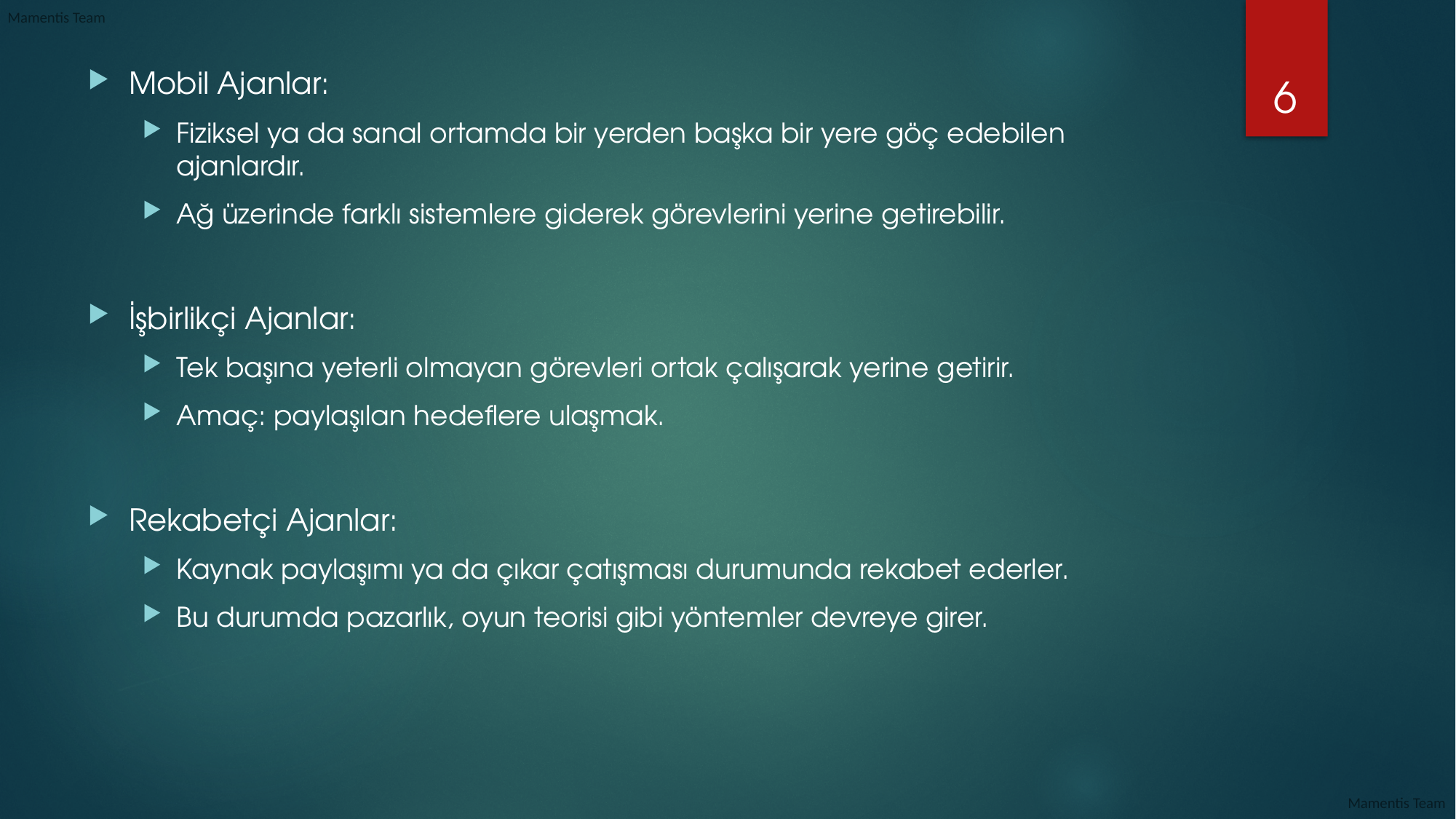

6
Mobil Ajanlar:
Fiziksel ya da sanal ortamda bir yerden başka bir yere göç edebilen ajanlardır.
Ağ üzerinde farklı sistemlere giderek görevlerini yerine getirebilir.

İşbirlikçi Ajanlar:
Tek başına yeterli olmayan görevleri ortak çalışarak yerine getirir.
Amaç: paylaşılan hedeflere ulaşmak.

Rekabetçi Ajanlar:
Kaynak paylaşımı ya da çıkar çatışması durumunda rekabet ederler.
Bu durumda pazarlık, oyun teorisi gibi yöntemler devreye girer.